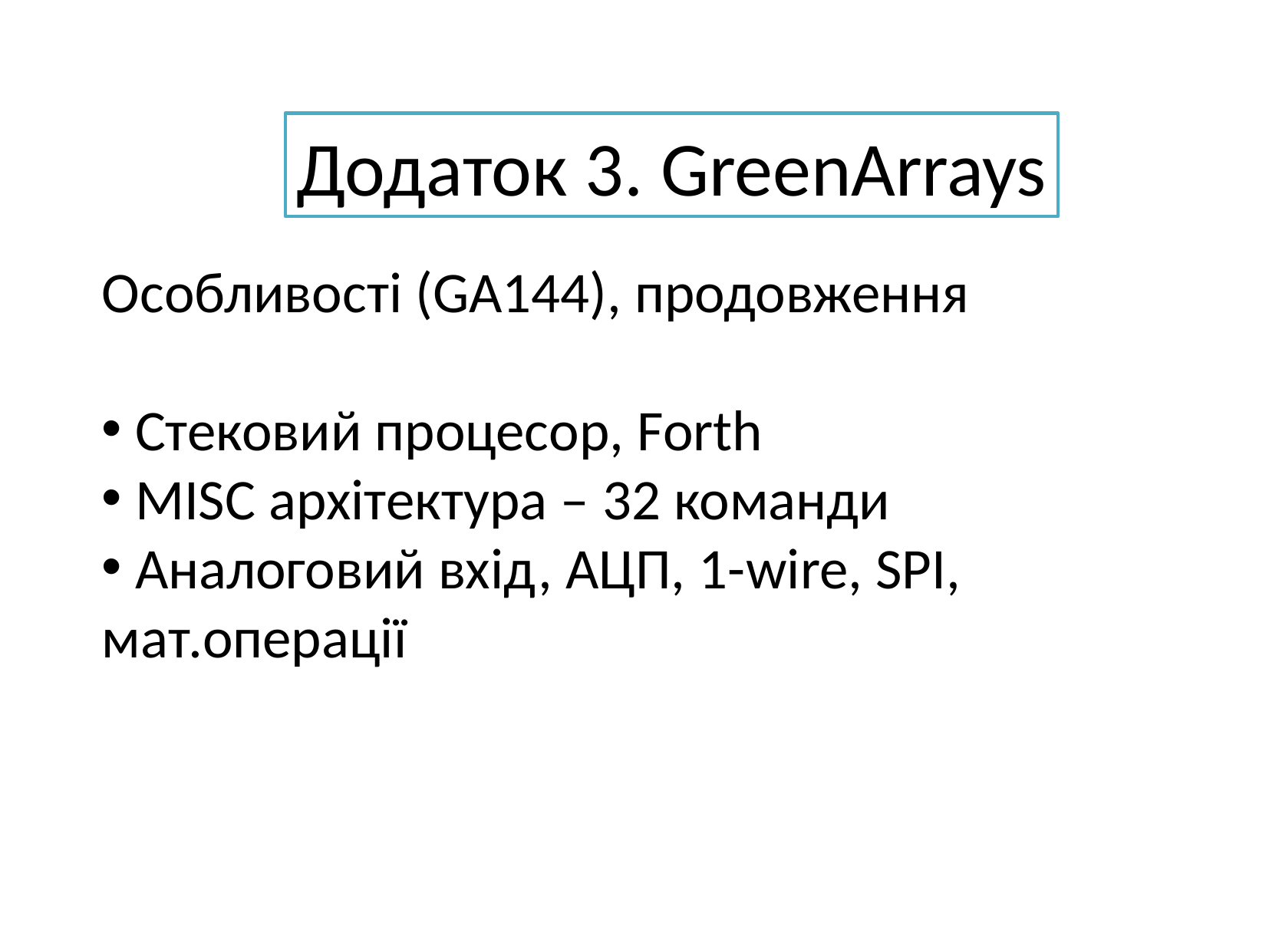

Додаток 3. GreenArrays
Особливості (GA144), продовження

 Стековий процесор, Forth
 MISC архітектура – 32 команди
 Аналоговий вхід, АЦП, 1-wire, SPI, мат.операції